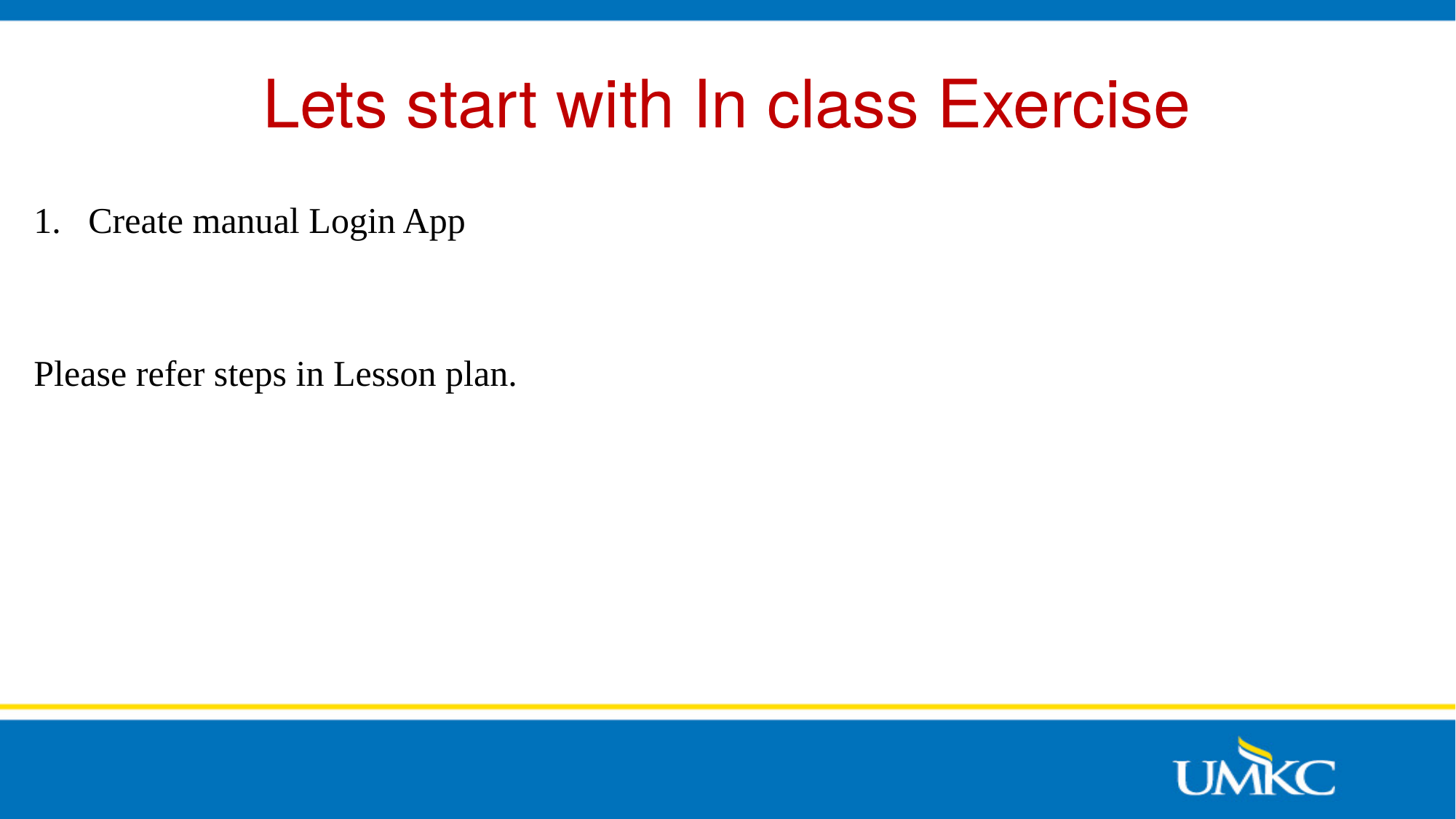

# Lets start with In class Exercise
Create manual Login App

Please refer steps in Lesson plan.